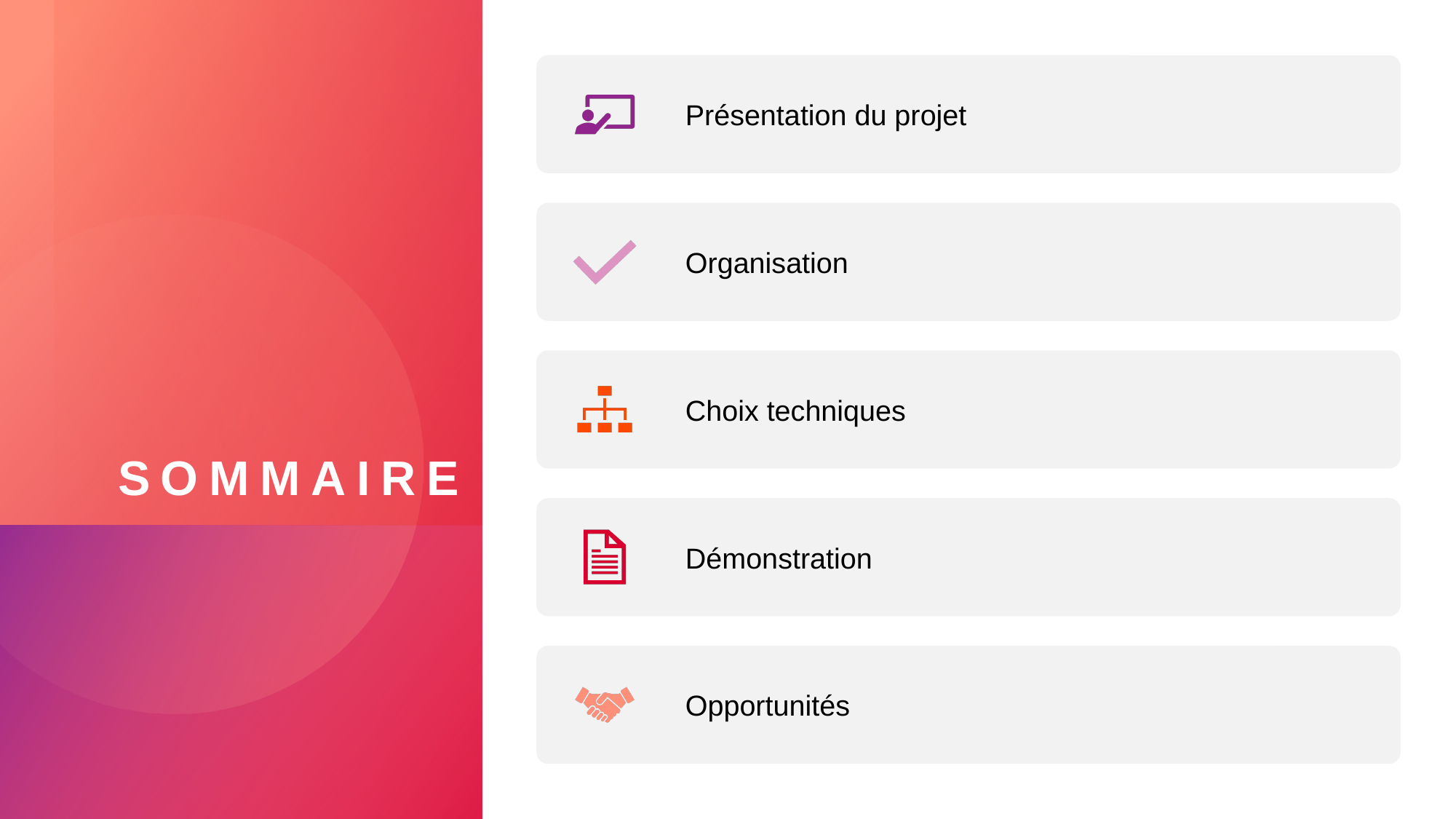

Présentation du projet
Organisation
Choix techniques
Démonstration
Opportunités
# Sommaire